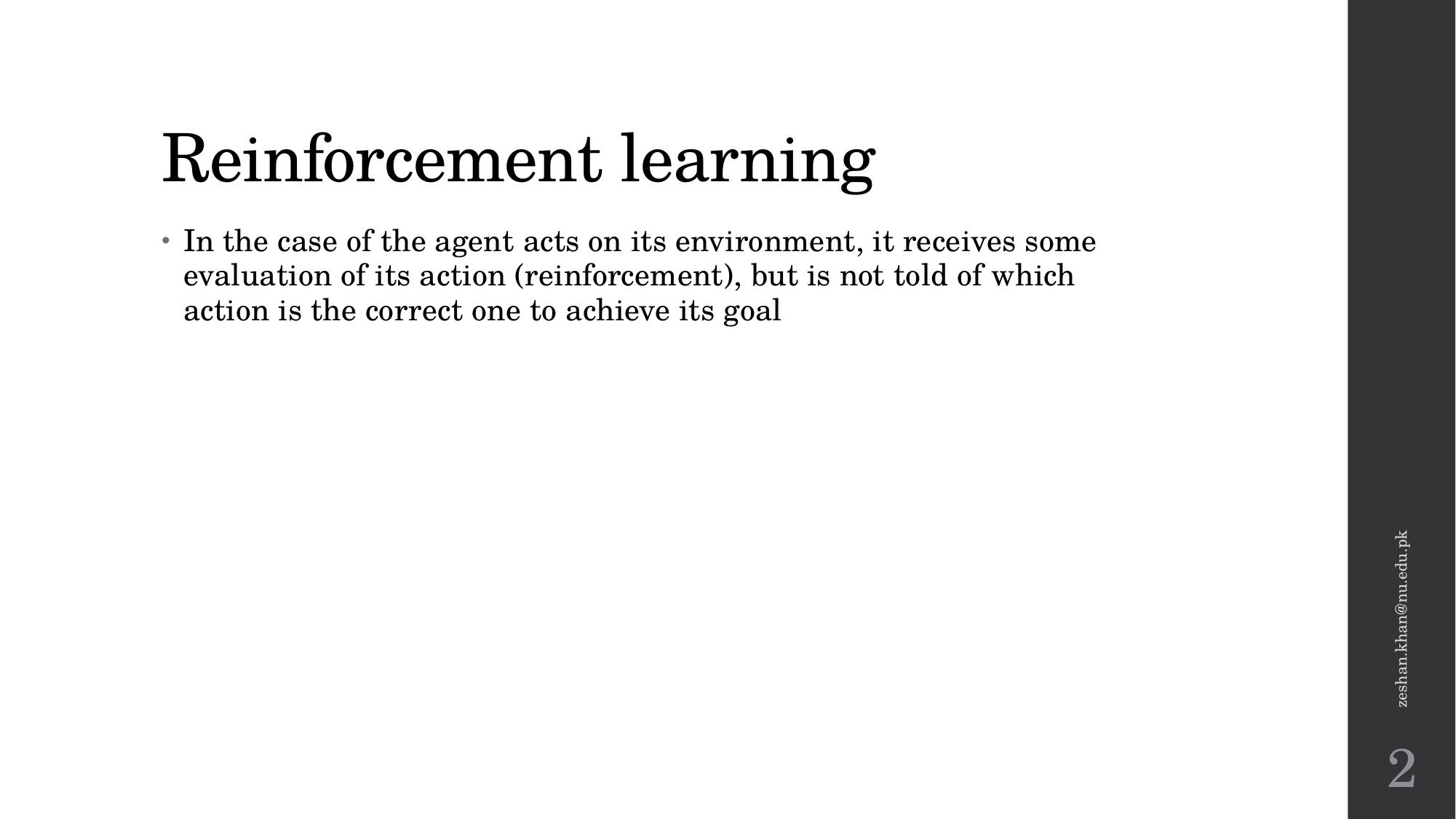

# Reinforcement learning
In the case of the agent acts on its environment, it receives some evaluation of its action (reinforcement), but is not told of which action is the correct one to achieve its goal

zeshan.khan@nu.edu.pk
2